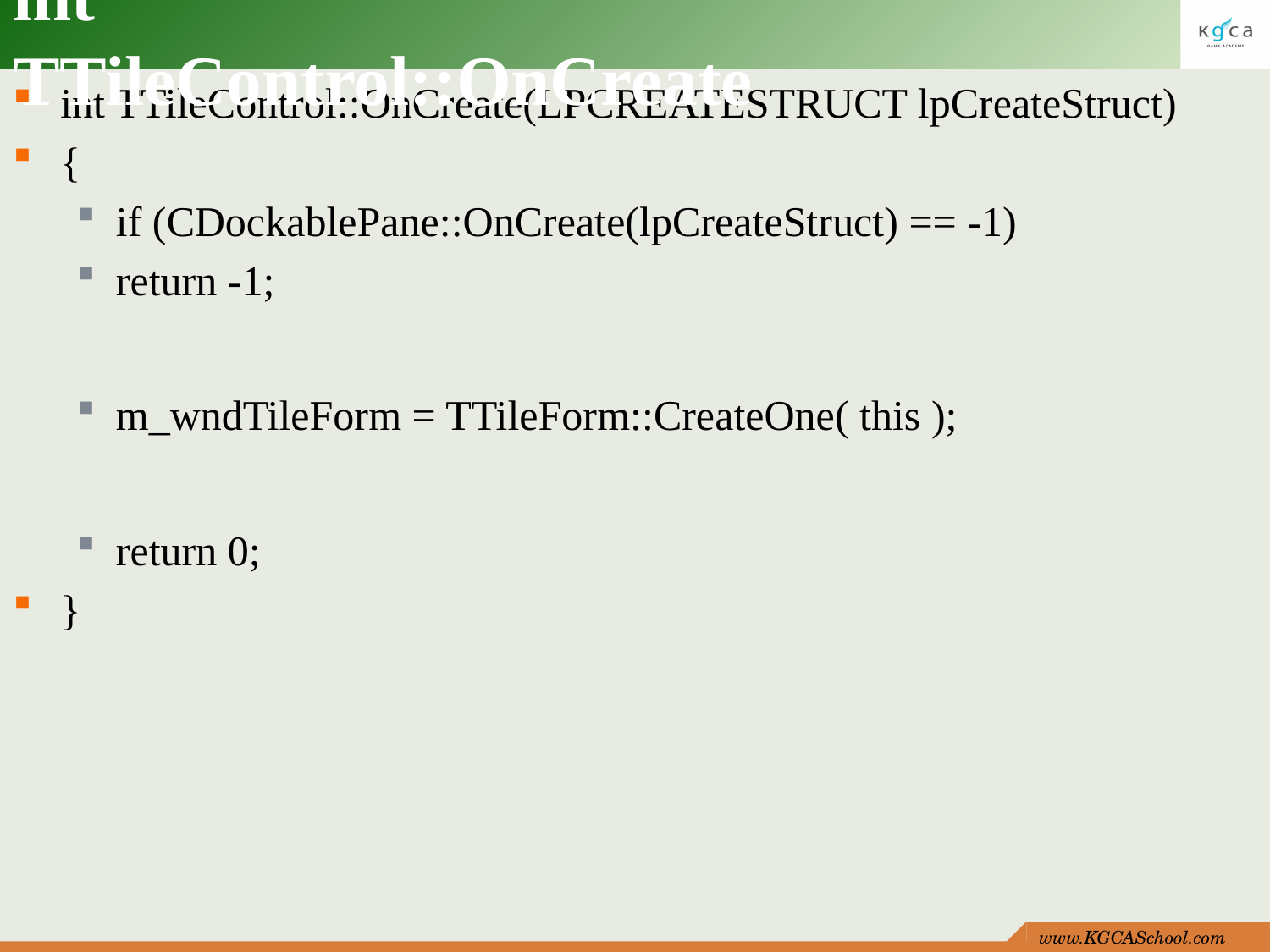

# int TTileControl::OnCreate
int TTileControl::OnCreate(LPCREATESTRUCT lpCreateStruct)
{
if (CDockablePane::OnCreate(lpCreateStruct) == -1)
return -1;

m_wndTileForm = TTileForm::CreateOne( this );

return 0;
}